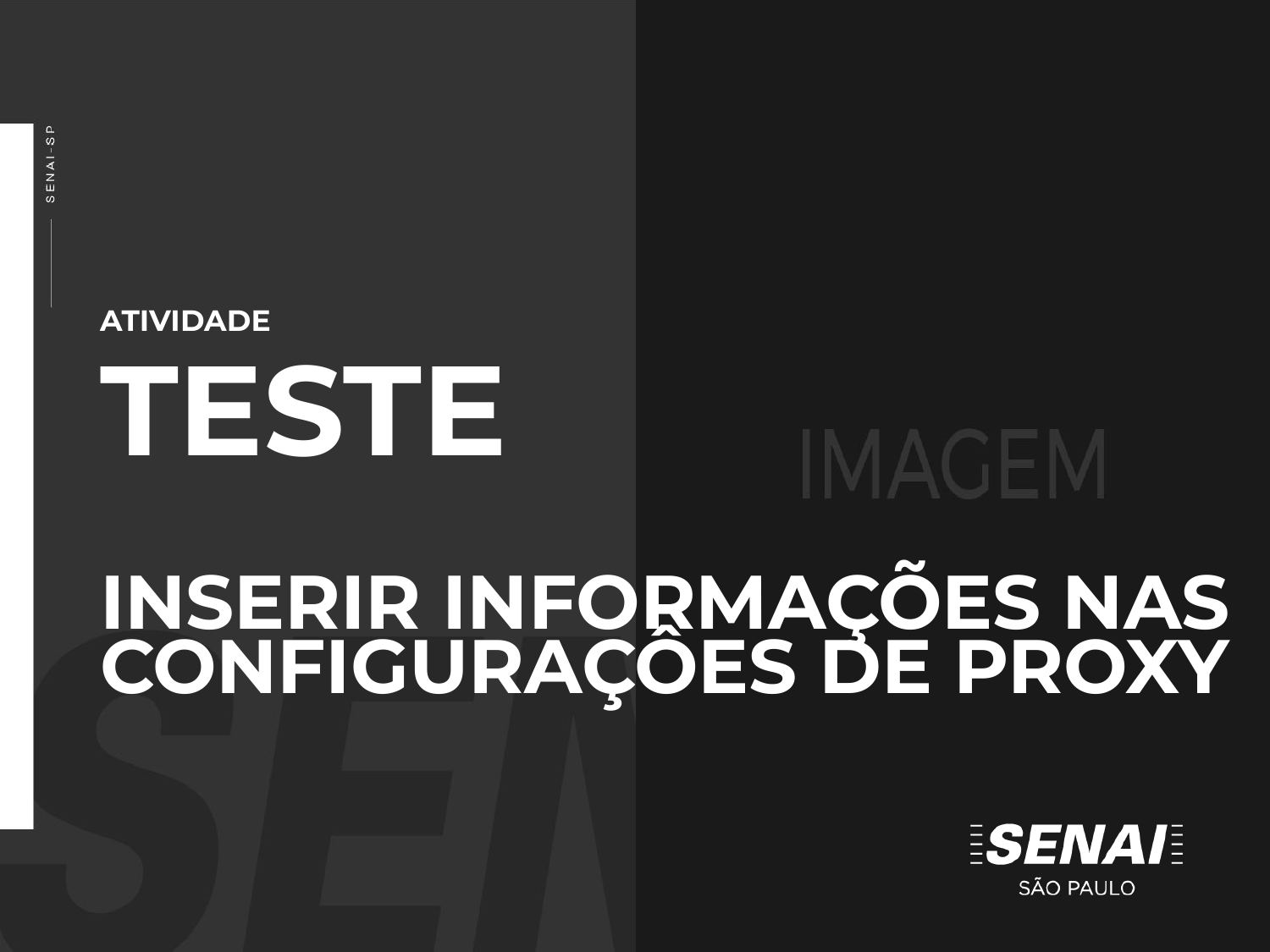

ATIVIDADE
TESTE
INSERIR INFORMAÇÕES NAS CONFIGURAÇÔES DE PROXY